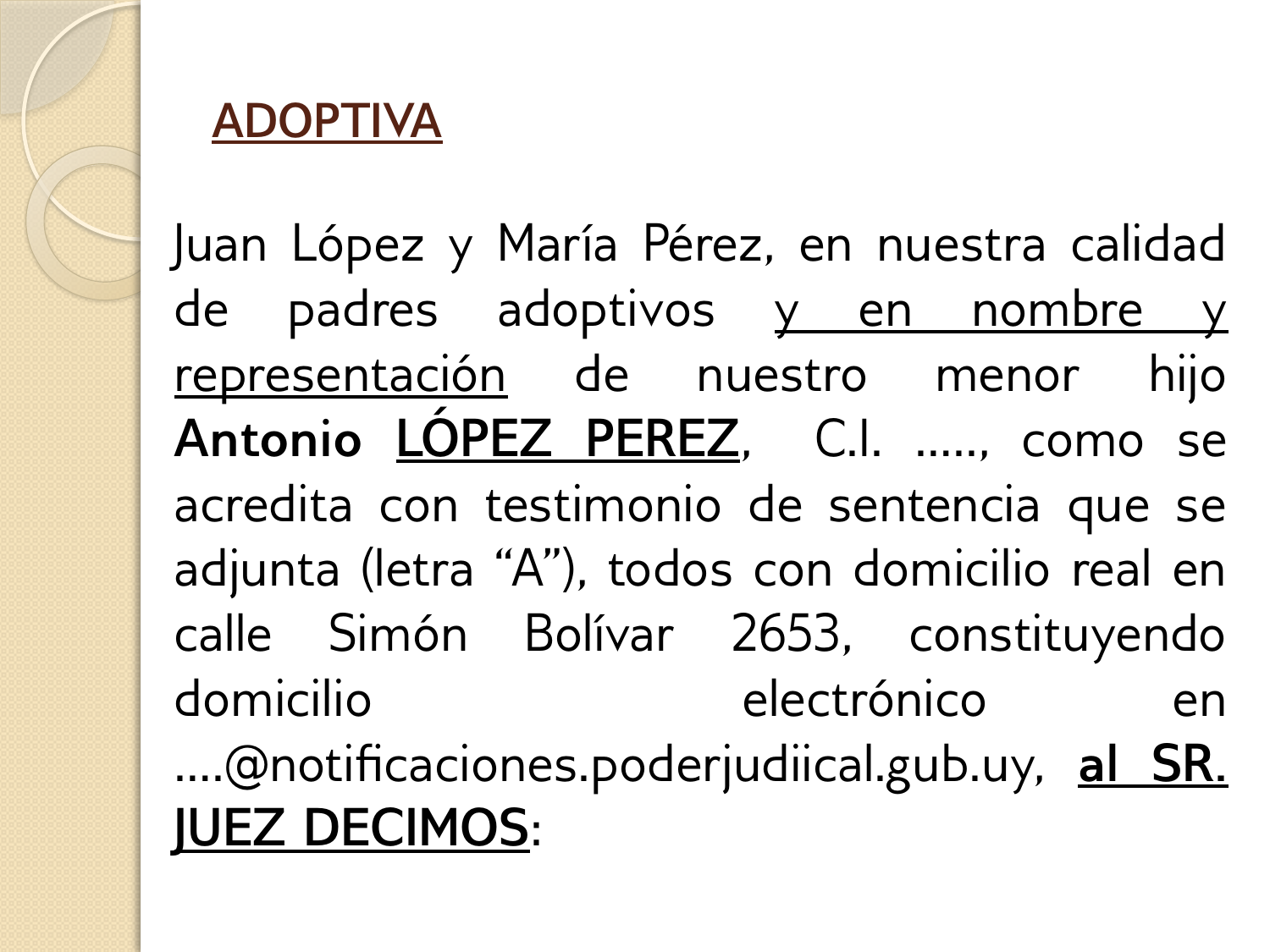

# ADOPTIVA
		Juan López y María Pérez, en nuestra calidad de padres adoptivos y en nombre y representación de nuestro menor hijo Antonio LÓPEZ PEREZ,  C.I. ….., como se acredita con testimonio de sentencia que se adjunta (letra “A”), todos con domicilio real en calle Simón Bolívar 2653, constituyendo domicilio  electrónico en ….@notificaciones.poderjudiical.gub.uy, al SR. JUEZ DECIMOS: